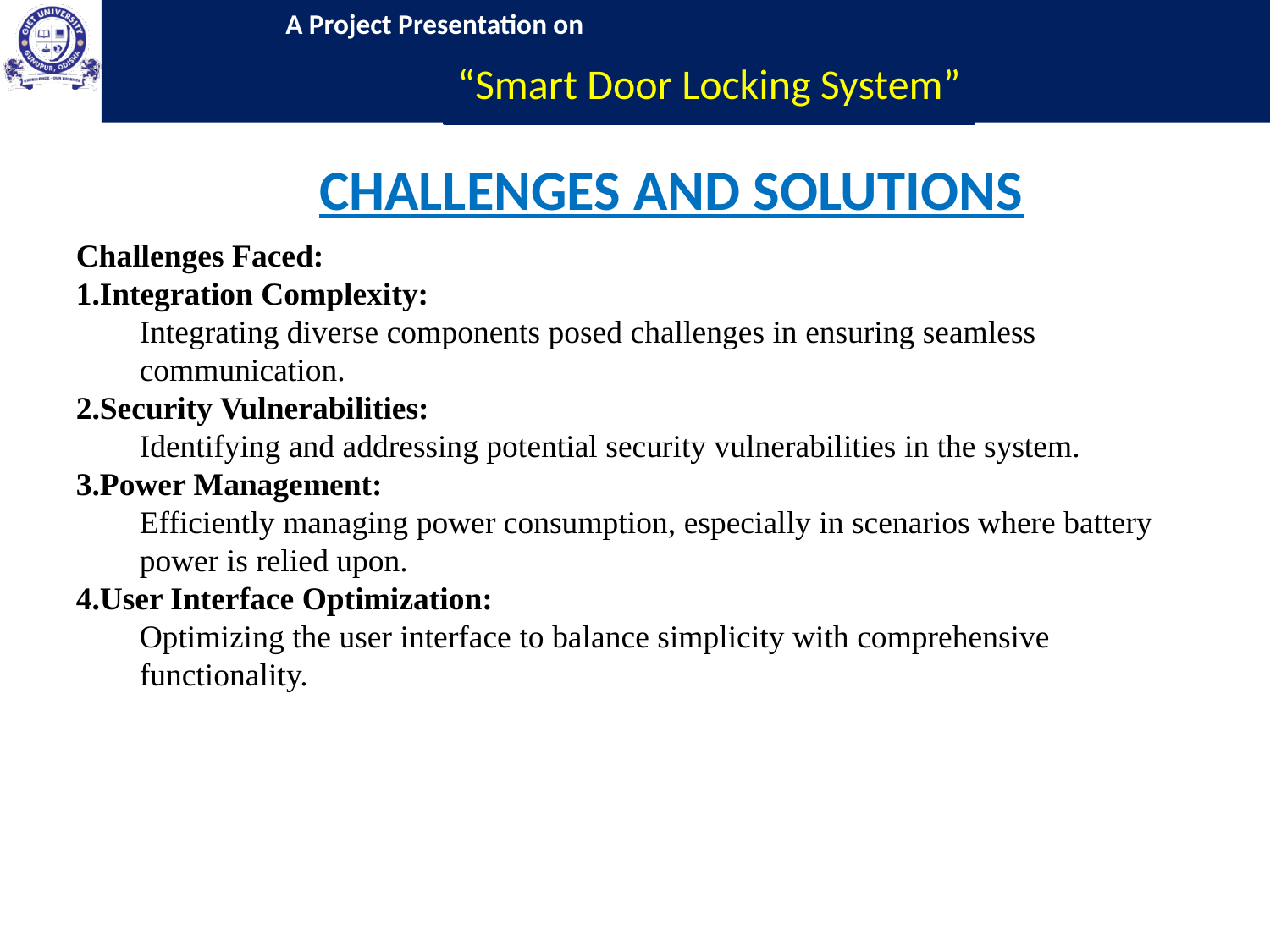

“Smart Door Locking System”
	CHALLENGES AND SOLUTIONS
Challenges Faced:
Integration Complexity:
Integrating diverse components posed challenges in ensuring seamless communication.
Security Vulnerabilities:
Identifying and addressing potential security vulnerabilities in the system.
Power Management:
Efficiently managing power consumption, especially in scenarios where battery power is relied upon.
User Interface Optimization:
Optimizing the user interface to balance simplicity with comprehensive functionality.

13